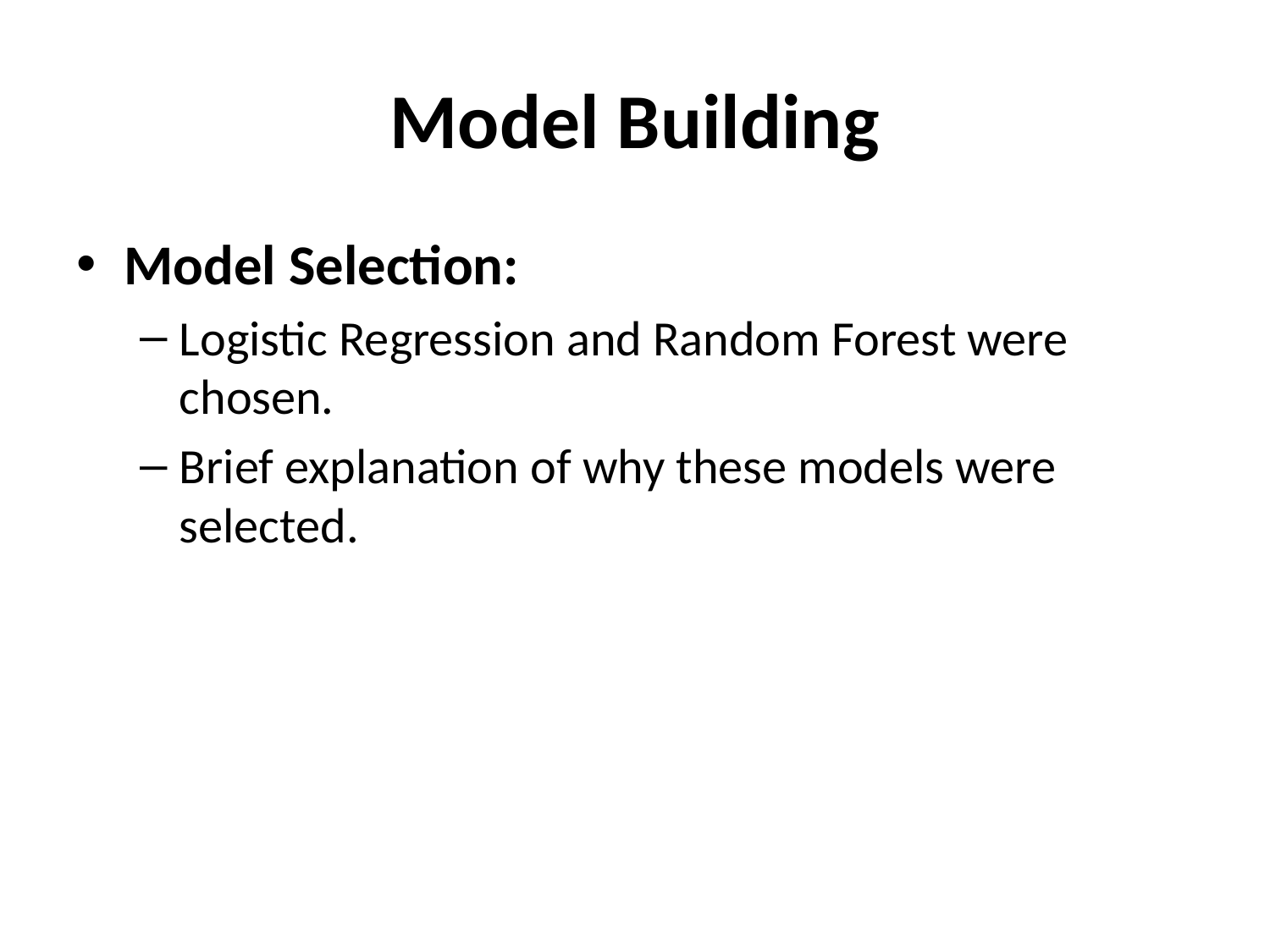

# Model Building
Model Selection:
Logistic Regression and Random Forest were chosen.
Brief explanation of why these models were selected.